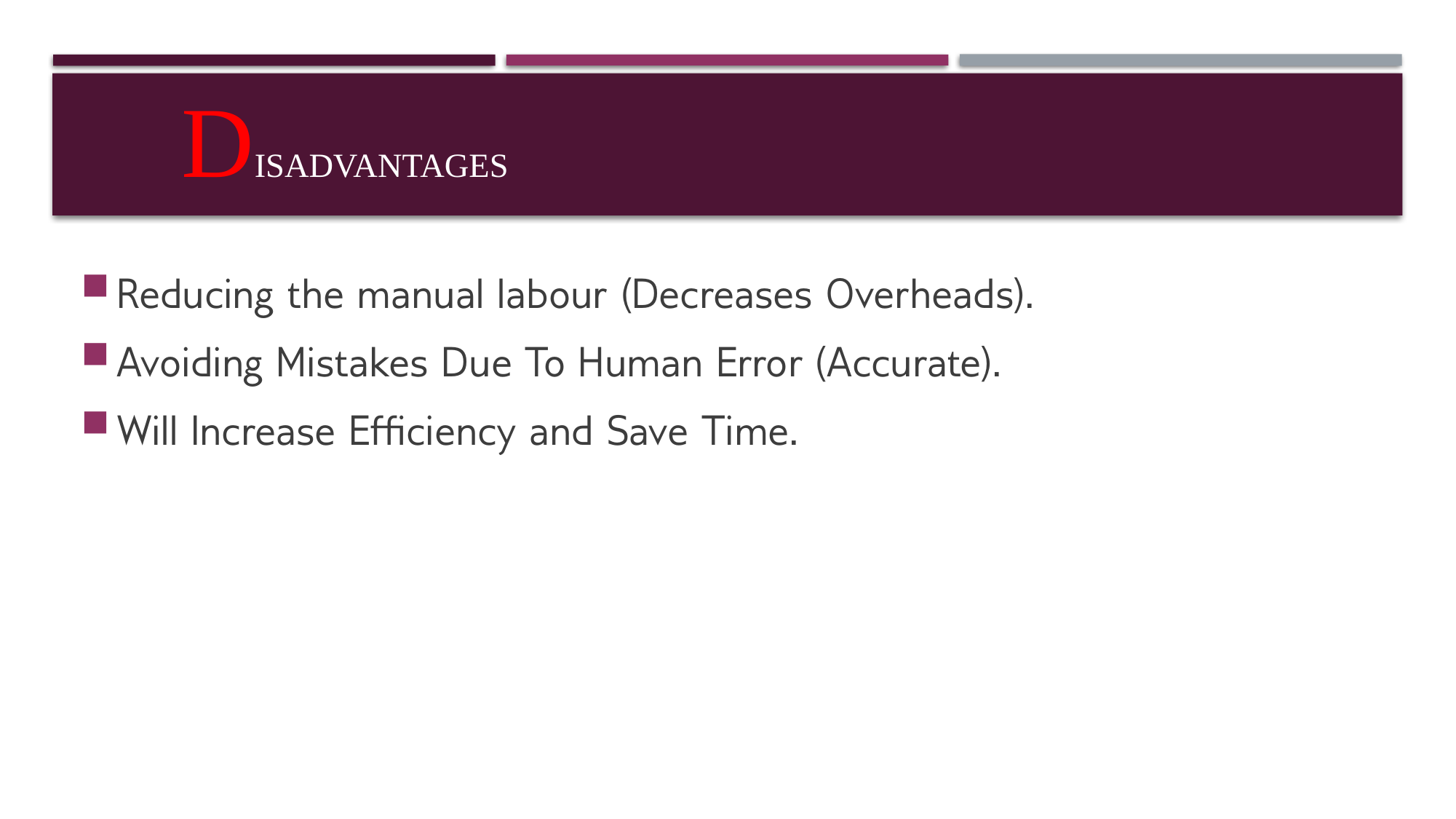

# DISADVANTAGES
Reducing the manual labour (Decreases Overheads).
Avoiding Mistakes Due To Human Error (Accurate).
Will Increase Efficiency and Save Time.